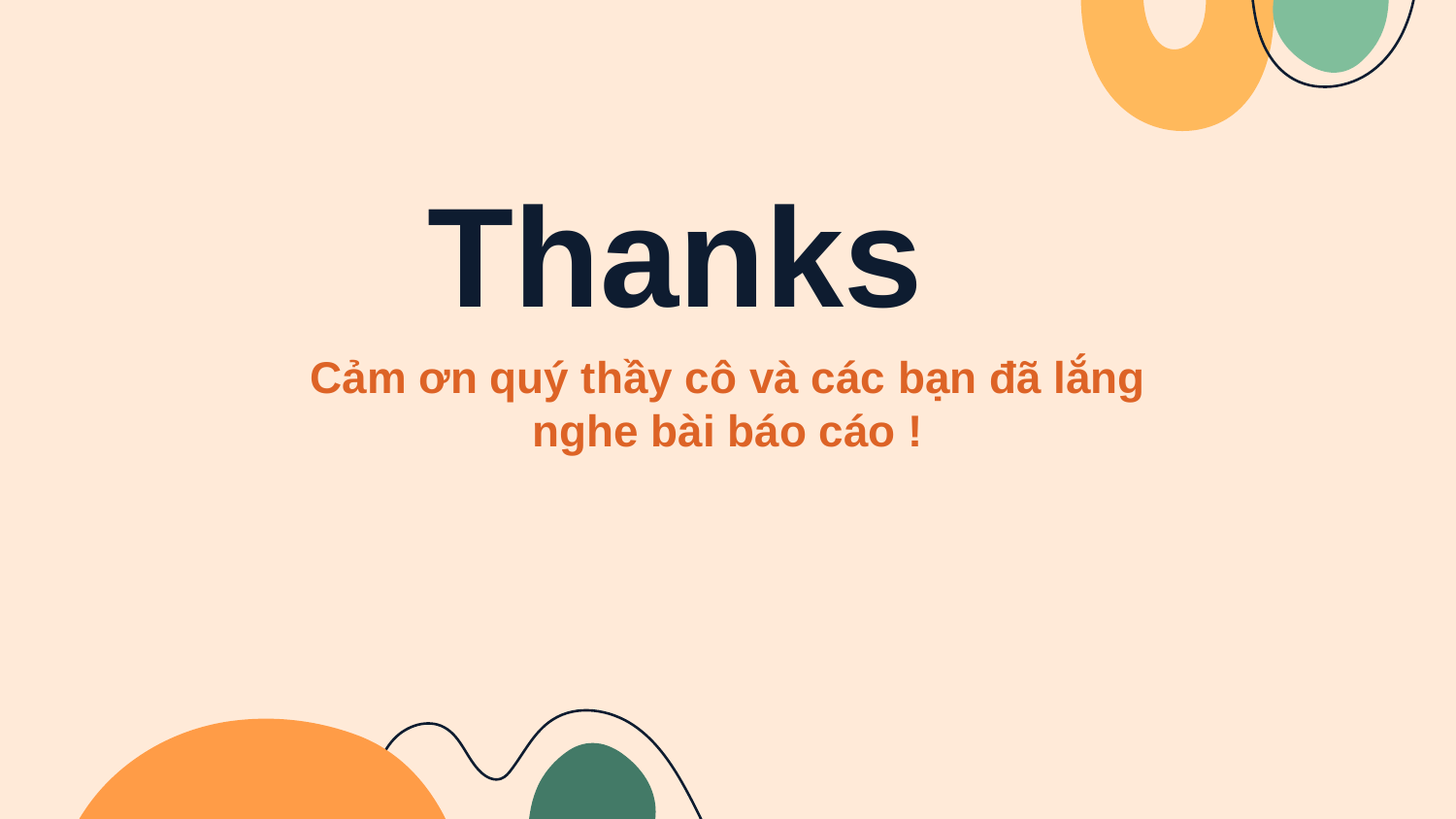

# Thanks
Cảm ơn quý thầy cô và các bạn đã lắng nghe bài báo cáo !